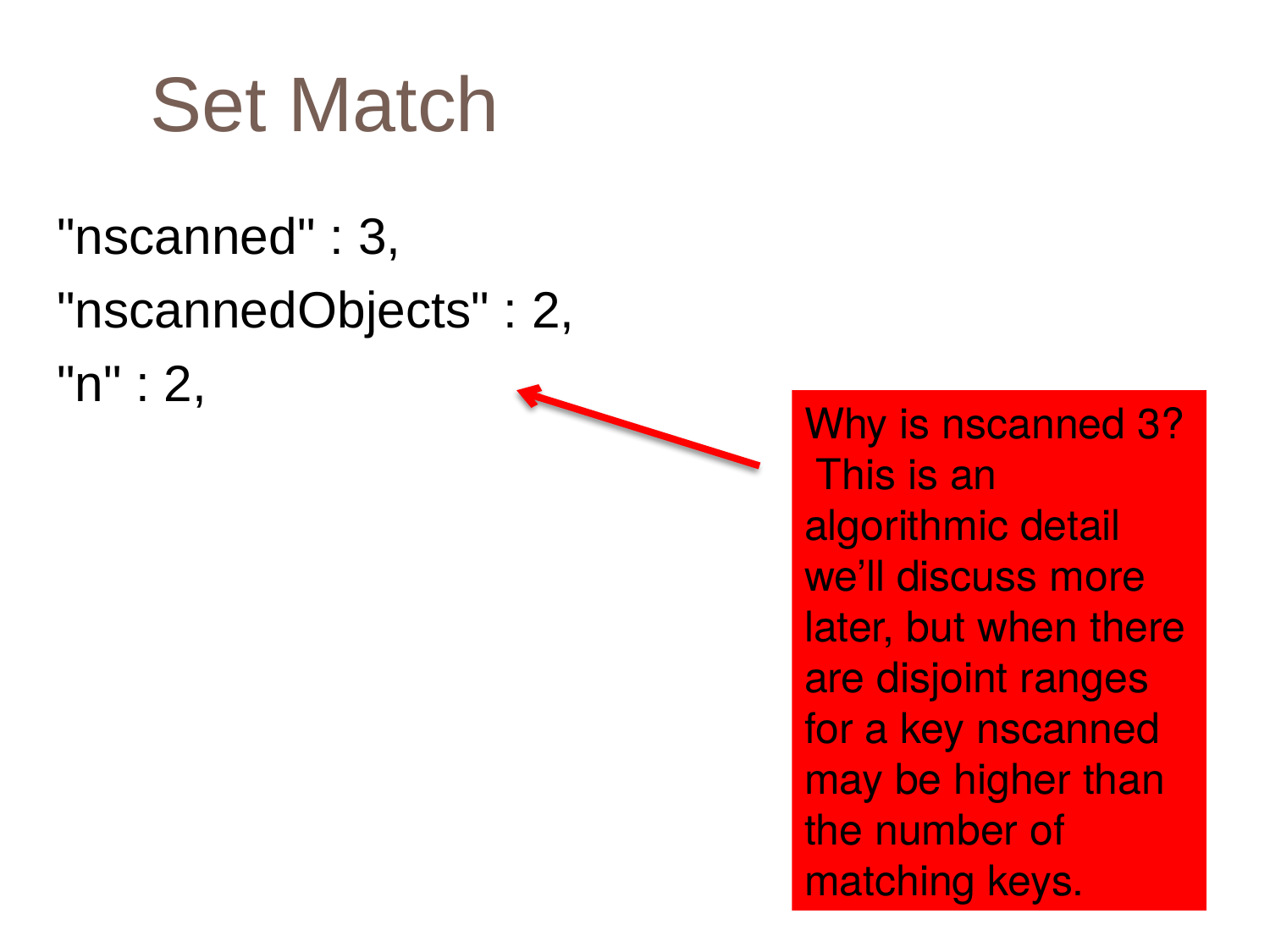

Set Match
	"nscanned" : 3,
	"nscannedObjects" : 2,
	"n" : 2,
Why is nscanned 3?  This is an algorithmic detail we’ll discuss more later, but when there are disjoint ranges for a key nscanned may be higher than the number of matching keys.